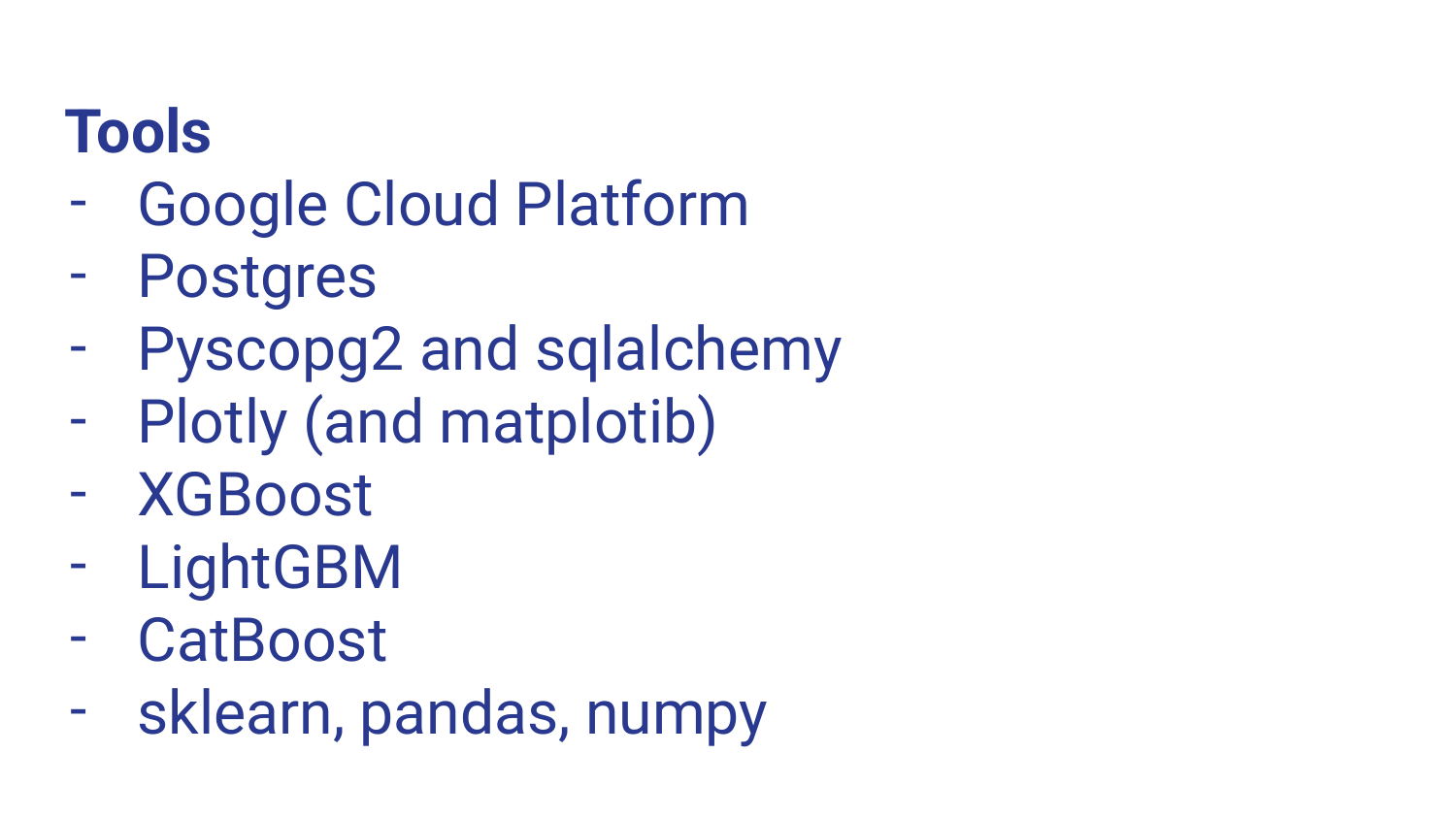

Challenge 1ΩΩz
# Tools
Google Cloud Platform
Postgres
Pyscopg2 and sqlalchemy
Plotly (and matplotib)
XGBoost
LightGBM
CatBoost
sklearn, pandas, numpy